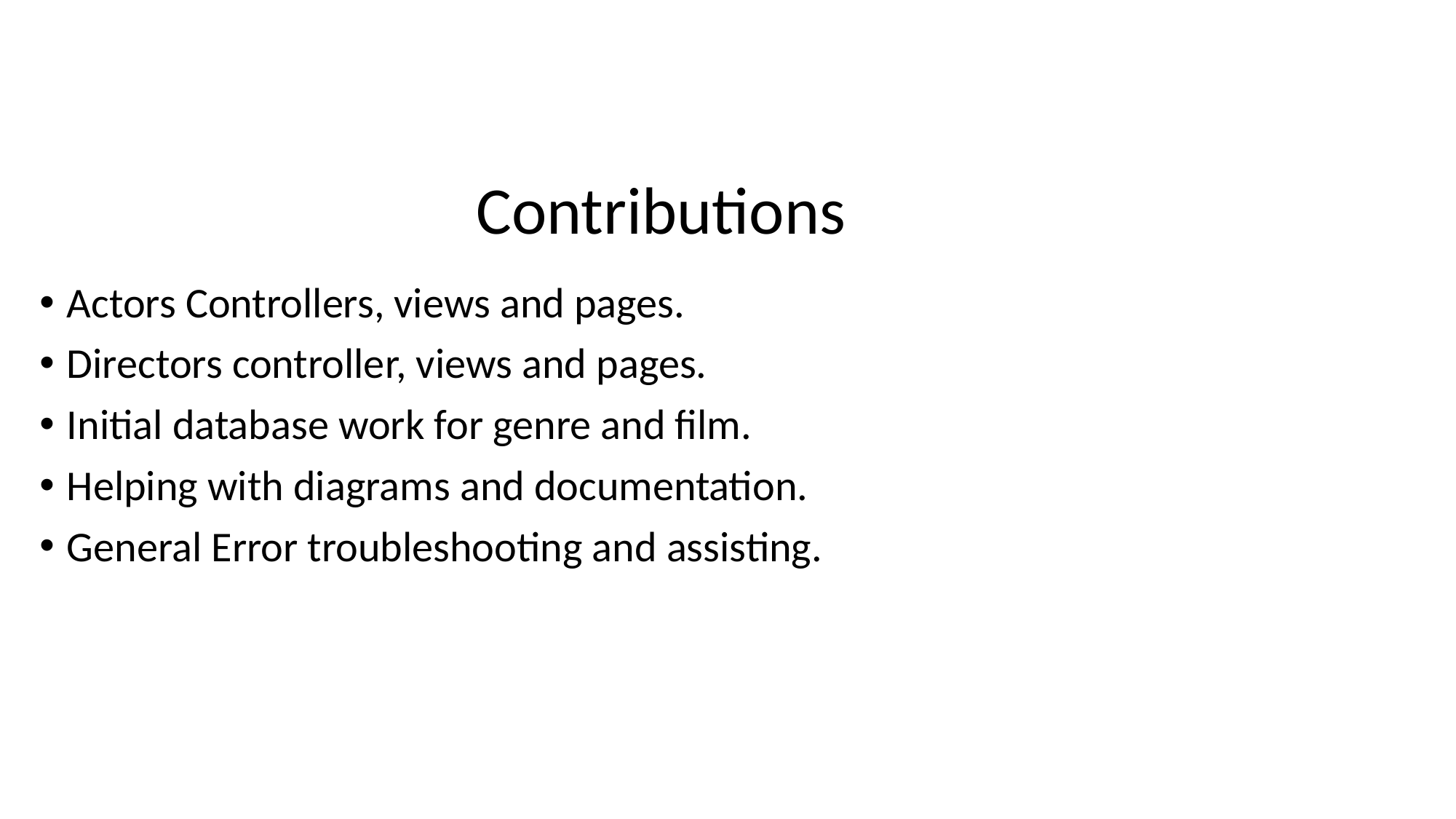

# Contributions
Actors Controllers, views and pages.
Directors controller, views and pages.
Initial database work for genre and film.
Helping with diagrams and documentation.
General Error troubleshooting and assisting.